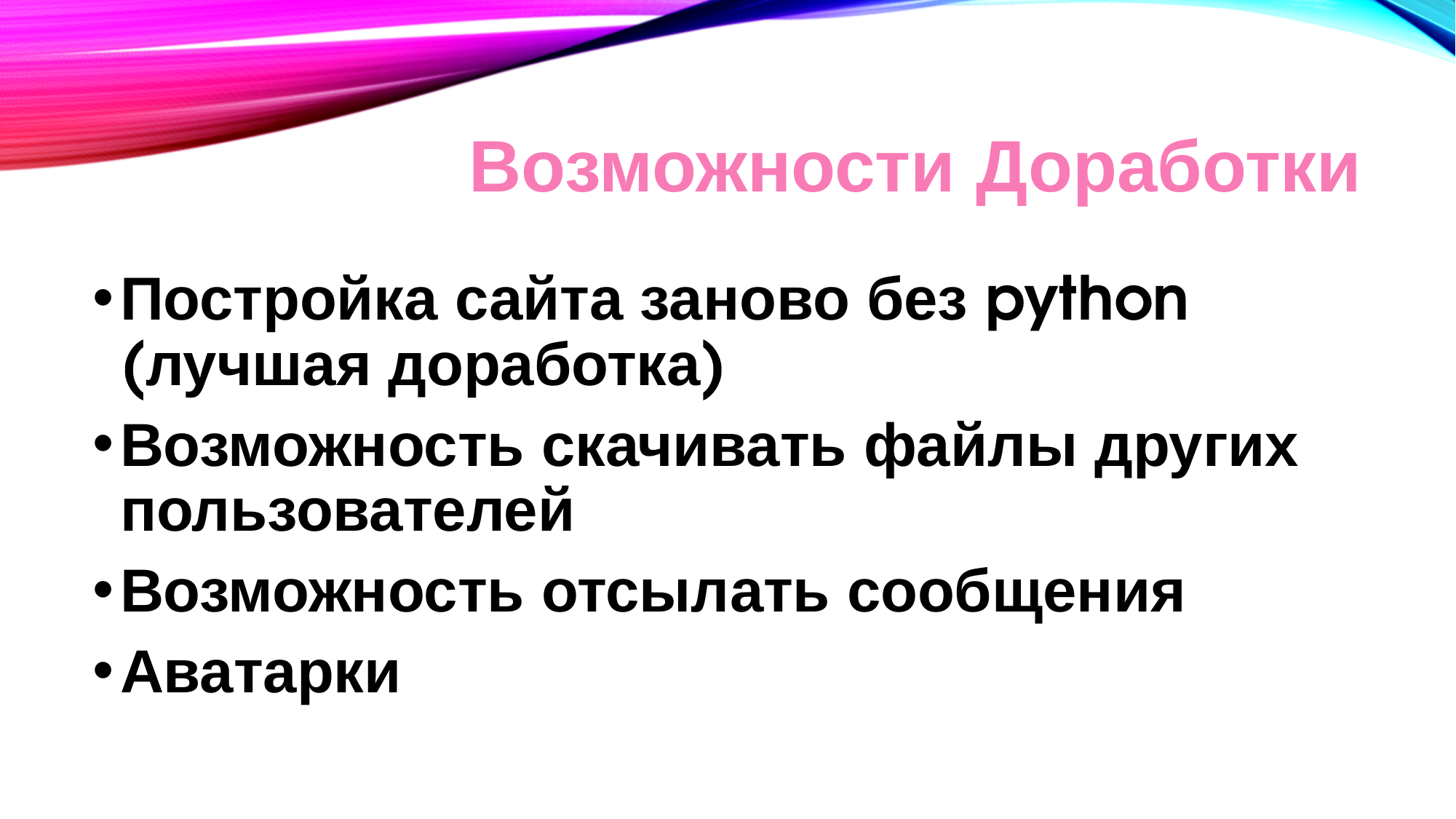

# Возможности Доработки
Постройка сайта заново без python (лучшая доработка)
Возможность скачивать файлы других пользователей
Возможность отсылать сообщения
Аватарки